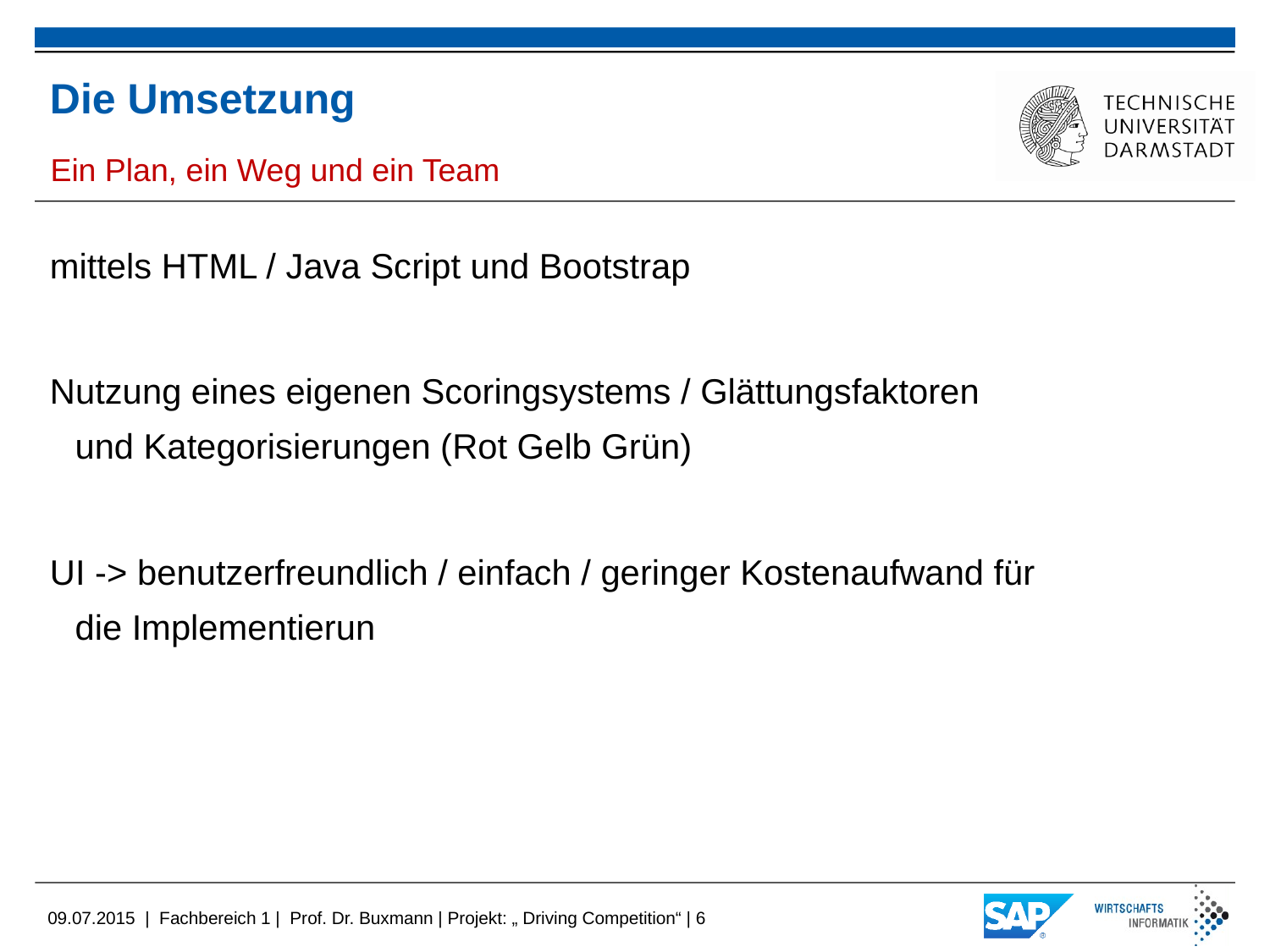

# Die Umsetzung
Ein Plan, ein Weg und ein Team
mittels HTML / Java Script und Bootstrap

Nutzung eines eigenen Scoringsystems / Glättungsfaktoren und Kategorisierungen (Rot Gelb Grün)

UI -> benutzerfreundlich / einfach / geringer Kostenaufwand für die Implementierun